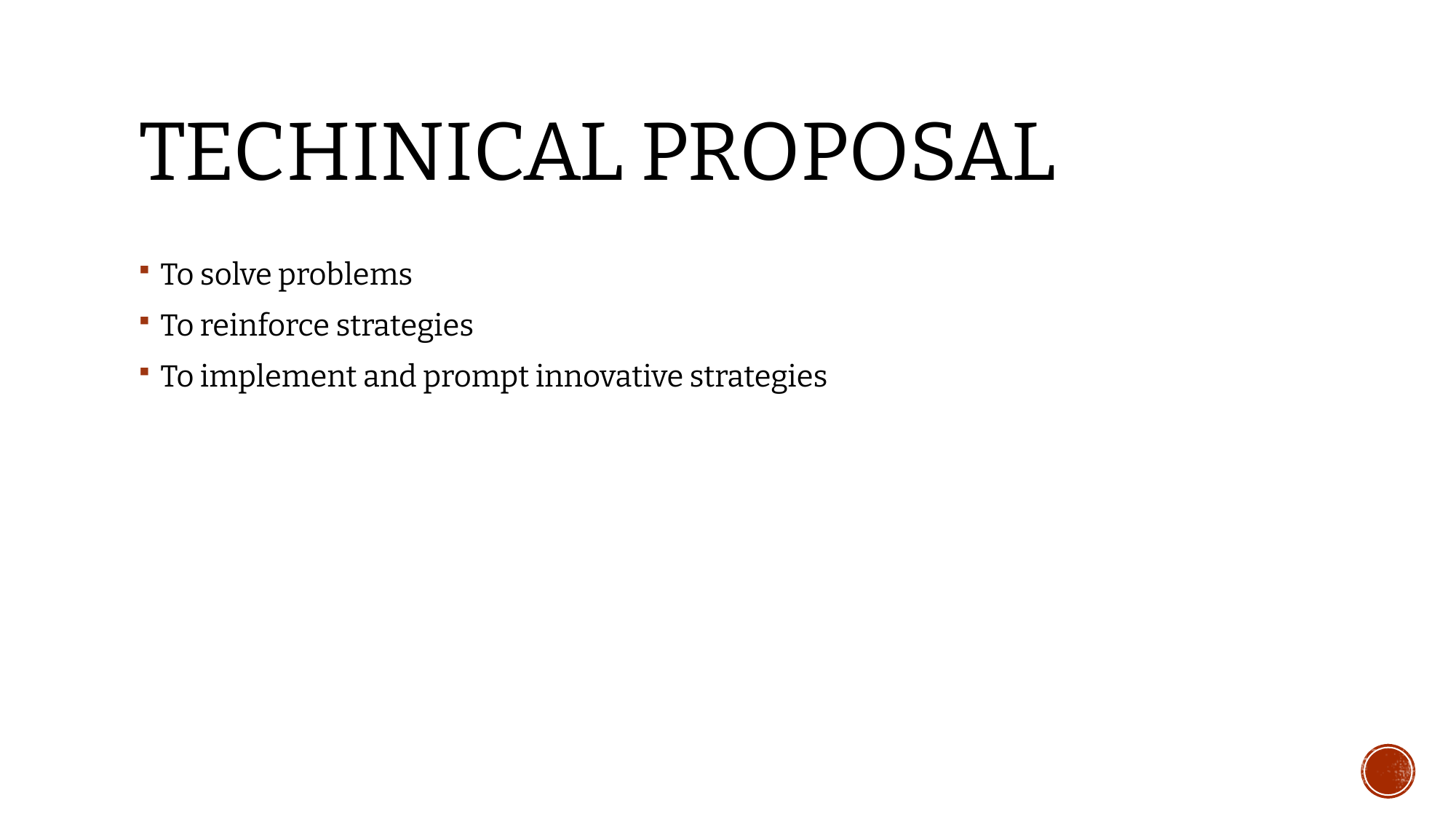

# Techinical proposal
To solve problems
To reinforce strategies
To implement and prompt innovative strategies